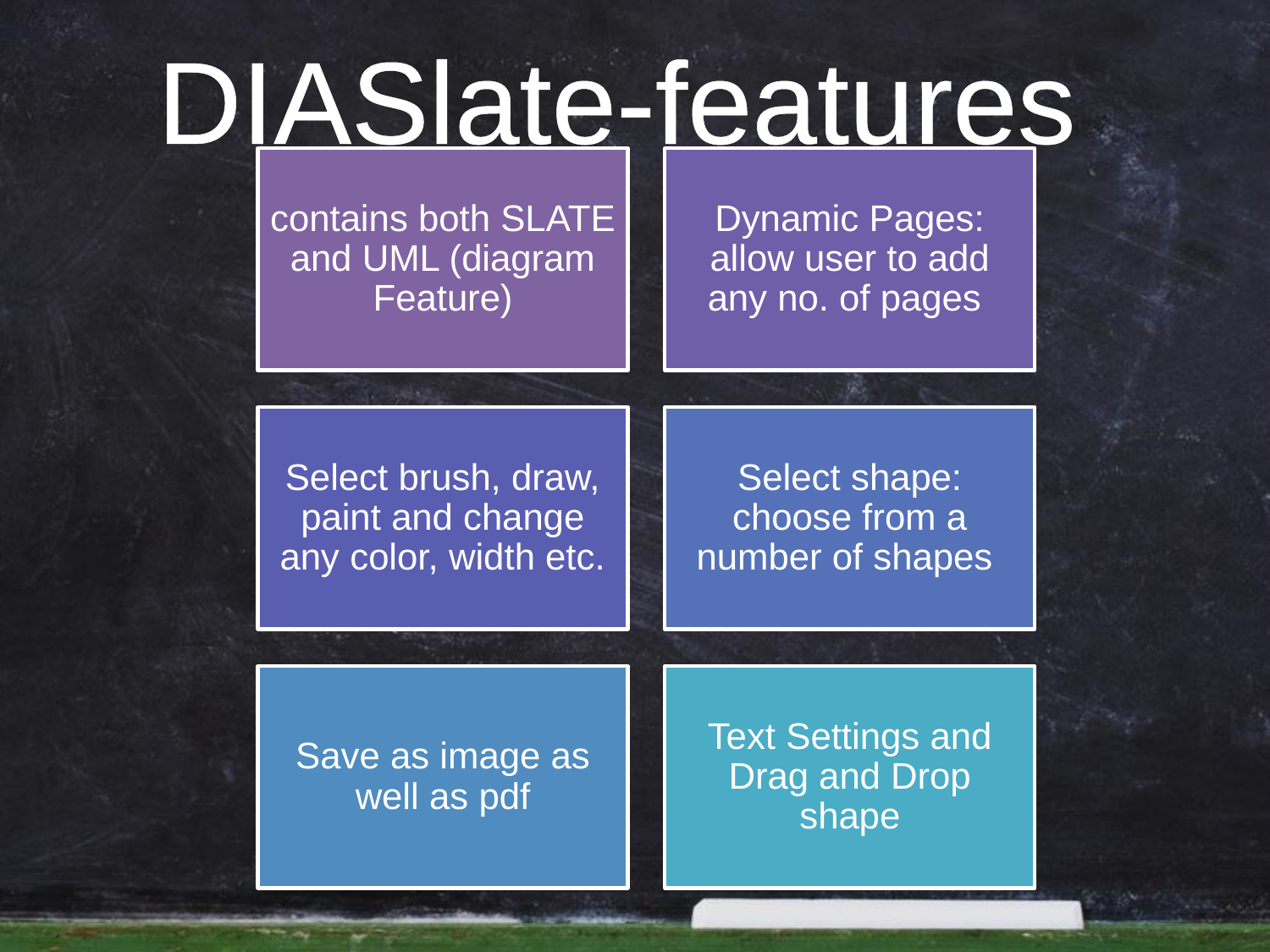

DIASlate-features
contains both SLATE and UML (diagram Feature)
Dynamic Pages: allow user to add any no. of pages
Select brush, draw, paint and change any color, width etc.
Select shape: choose from a number of shapes
Save as image as well as pdf
Text Settings and Drag and Drop shape